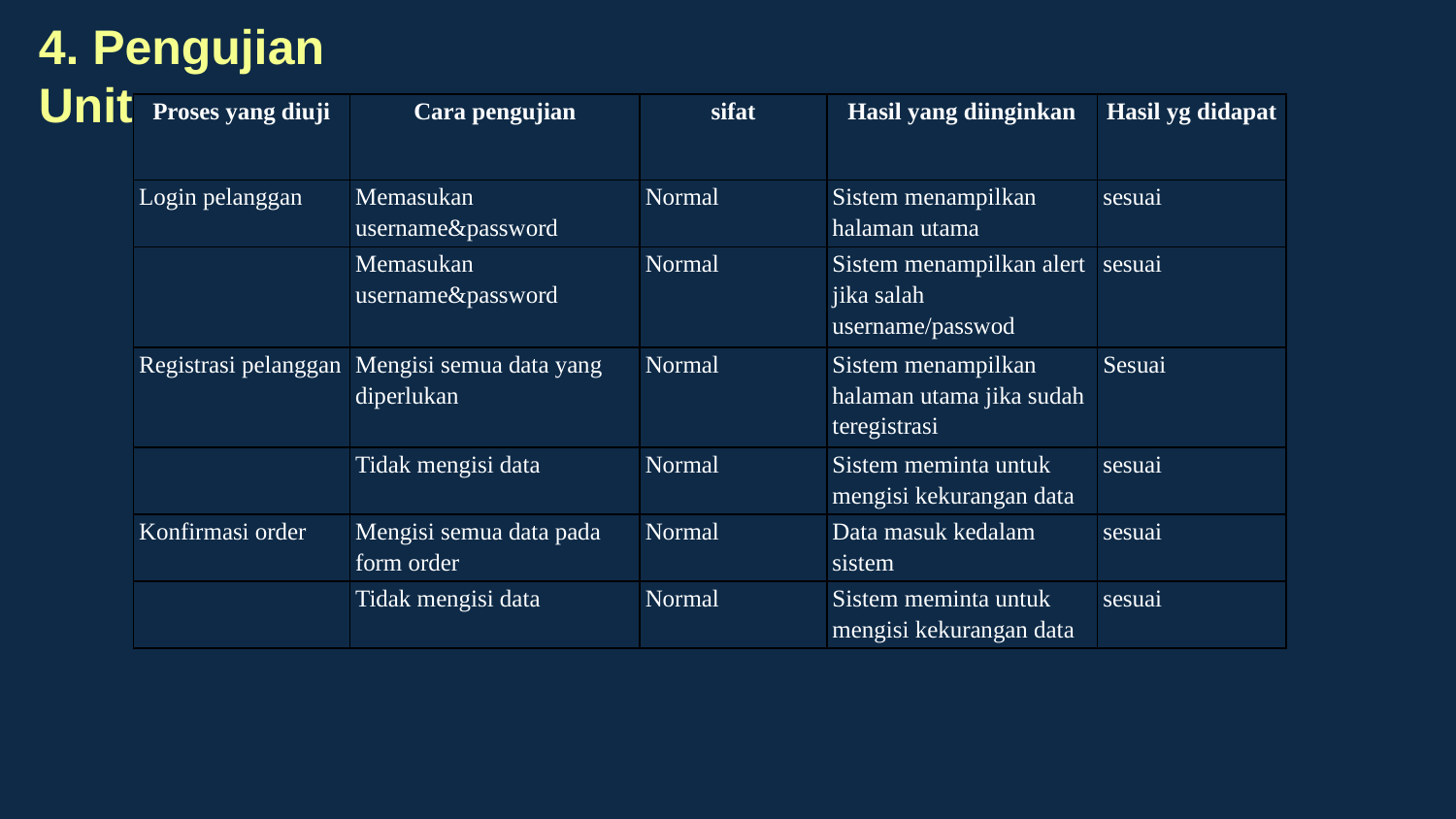

4. Pengujian Unit
| Proses yang diuji | Cara pengujian | sifat | Hasil yang diinginkan | Hasil yg didapat |
| --- | --- | --- | --- | --- |
| Login pelanggan | Memasukan username&password | Normal | Sistem menampilkan halaman utama | sesuai |
|  | Memasukan username&password | Normal | Sistem menampilkan alert jika salah username/passwod | sesuai |
| Registrasi pelanggan | Mengisi semua data yang diperlukan | Normal | Sistem menampilkan halaman utama jika sudah teregistrasi | Sesuai |
|  | Tidak mengisi data | Normal | Sistem meminta untuk mengisi kekurangan data | sesuai |
| Konfirmasi order | Mengisi semua data pada form order | Normal | Data masuk kedalam sistem | sesuai |
|  | Tidak mengisi data | Normal | Sistem meminta untuk mengisi kekurangan data | sesuai |